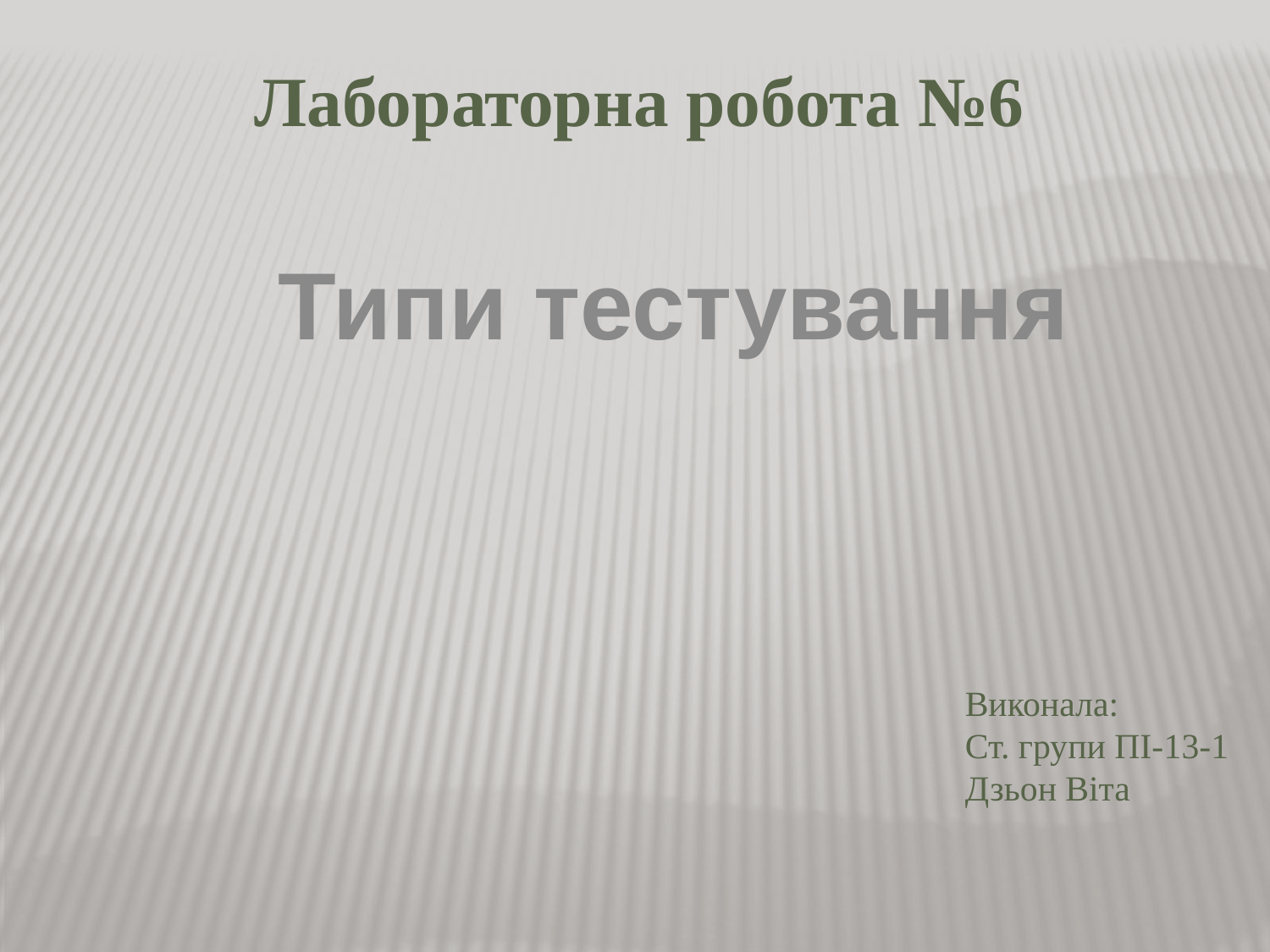

Лабораторна робота №6
Типи тестування
Виконала:
Ст. групи ПІ-13-1
Дзьон Віта